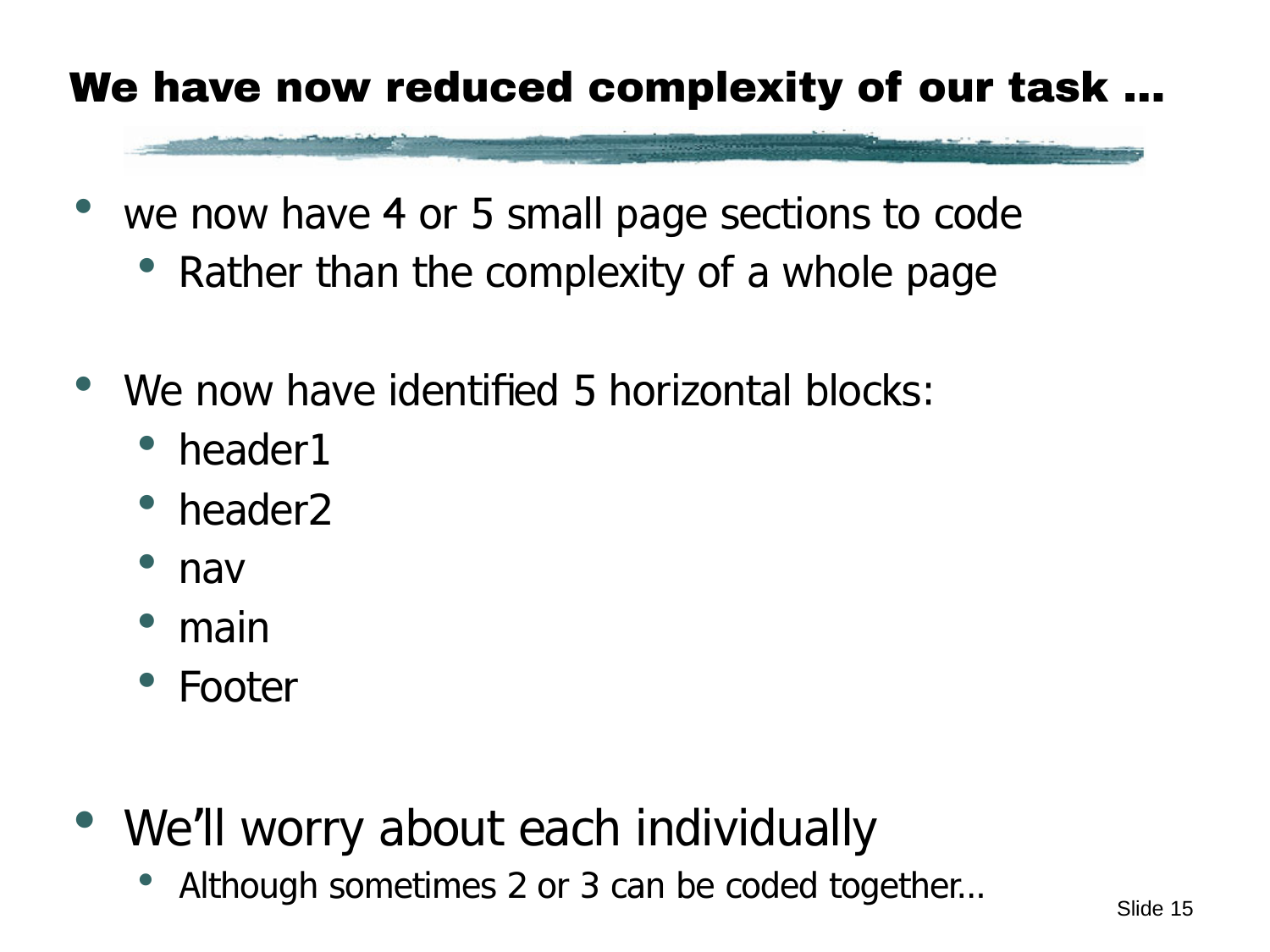

# We have now reduced complexity of our task …
we now have 4 or 5 small page sections to code
Rather than the complexity of a whole page

We now have identified 5 horizontal blocks:
header1
header2
nav
main
Footer

We’ll worry about each individually
Although sometimes 2 or 3 can be coded together…
 Slide 15